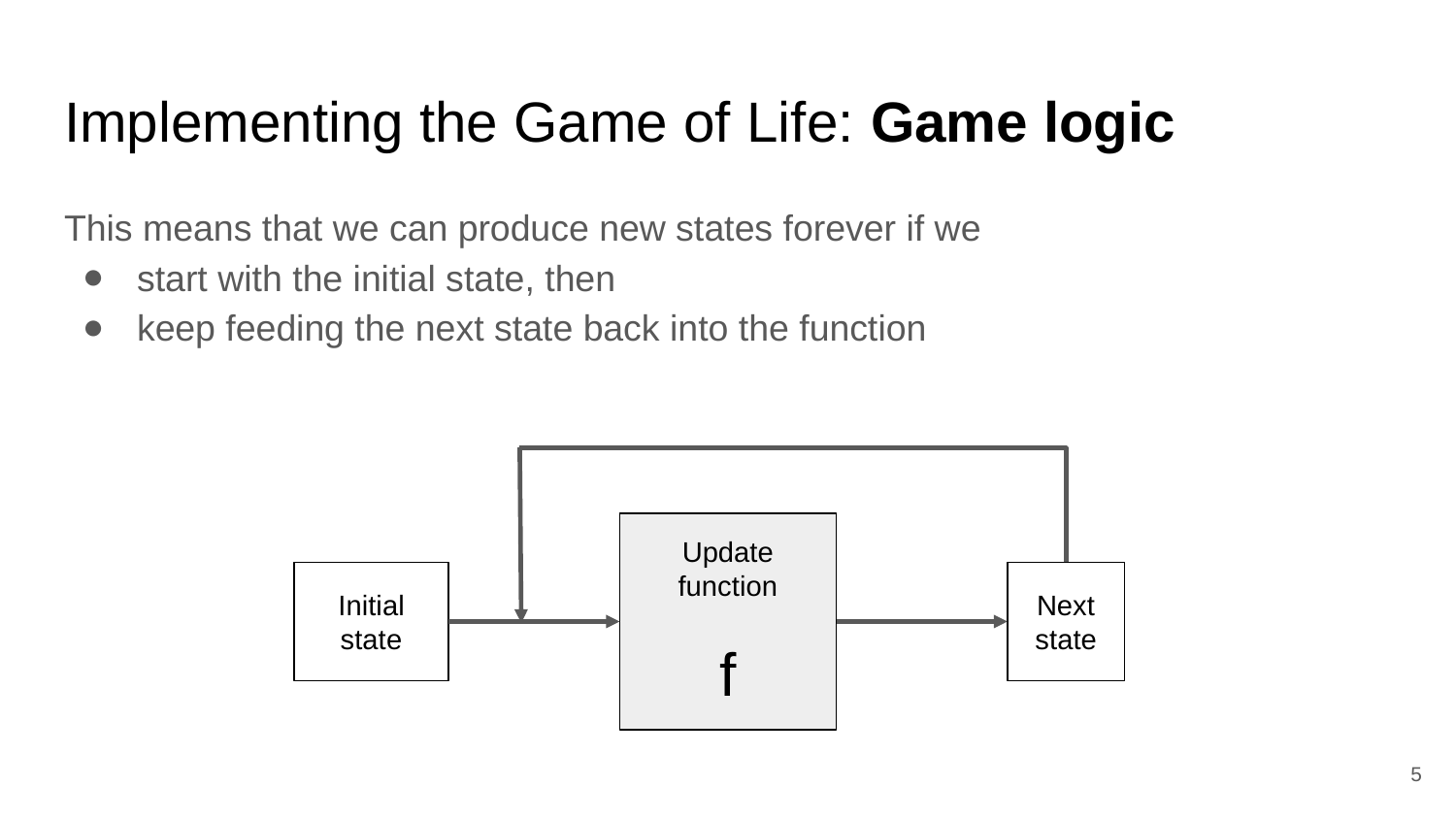

# Implementing the Game of Life: Game logic
This means that we can produce new states forever if we
start with the initial state, then
keep feeding the next state back into the function
Update function
f
Initial state
Next state
5